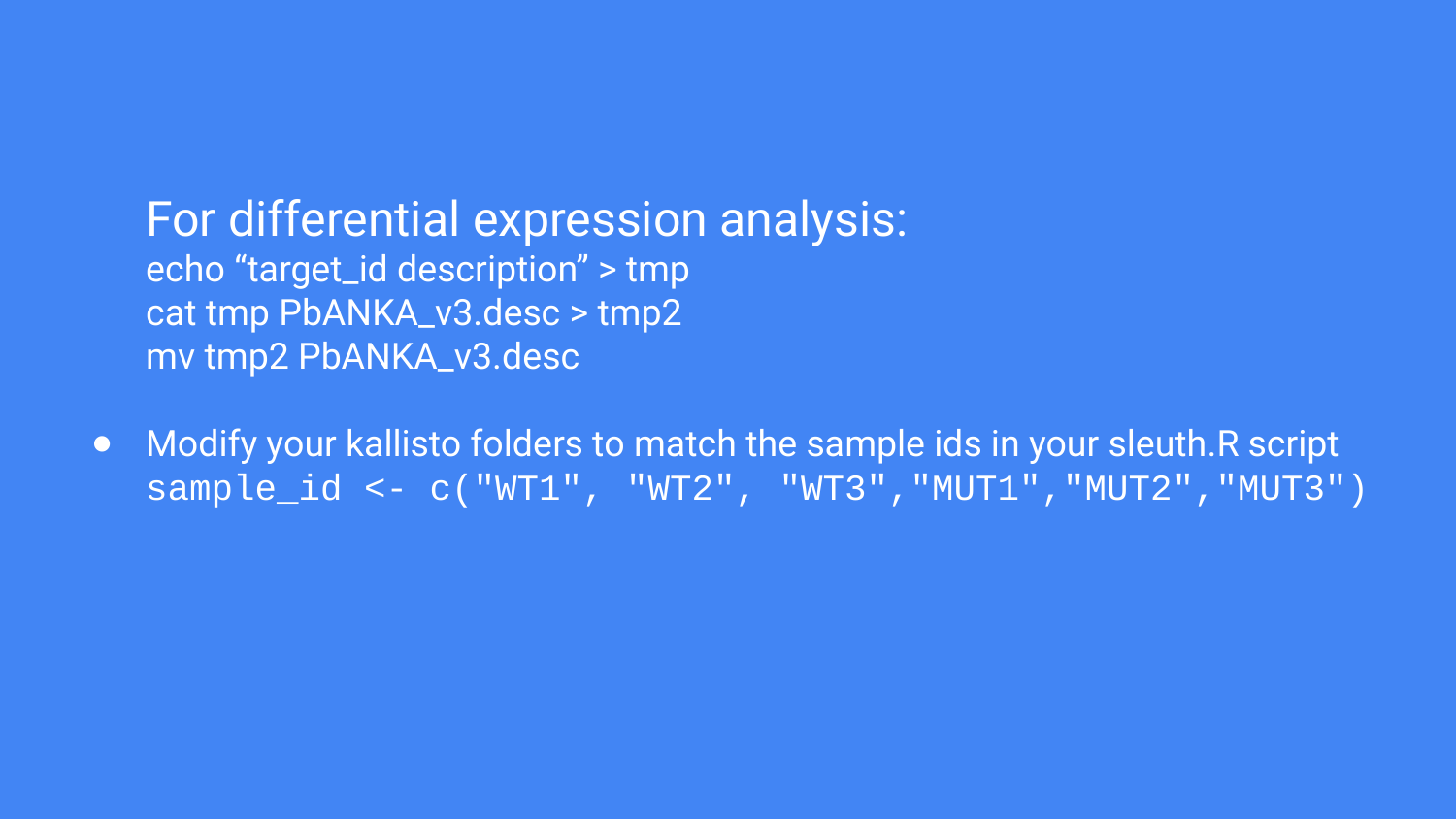

# For differential expression analysis:
echo “target_id description” > tmp
cat tmp PbANKA_v3.desc > tmp2
mv tmp2 PbANKA_v3.desc

Modify your kallisto folders to match the sample ids in your sleuth.R script
sample_id <- c("WT1", "WT2", "WT3","MUT1","MUT2","MUT3")